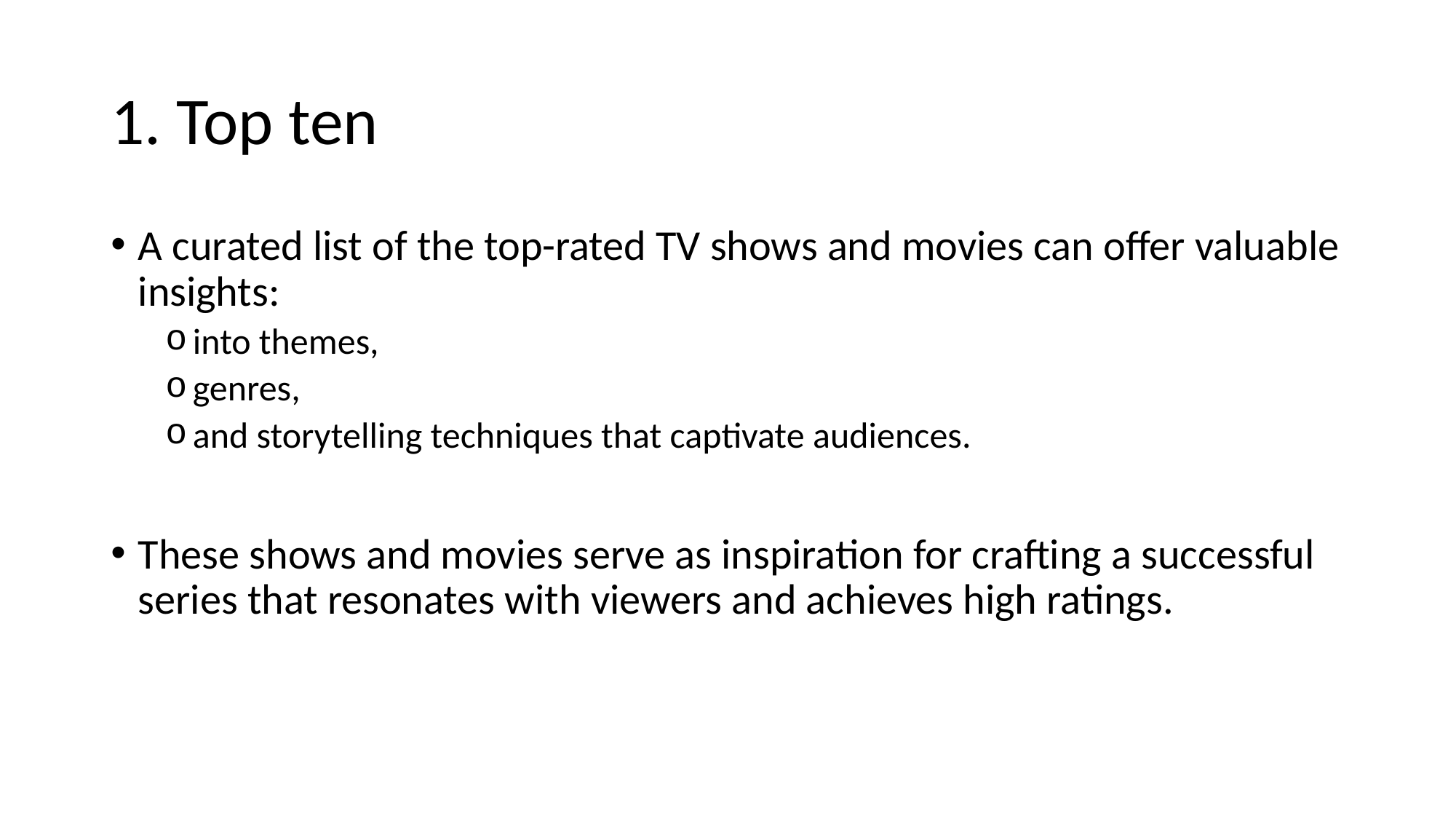

# 1. Top ten
A curated list of the top-rated TV shows and movies can offer valuable insights:
into themes,
genres,
and storytelling techniques that captivate audiences.

These shows and movies serve as inspiration for crafting a successful series that resonates with viewers and achieves high ratings.